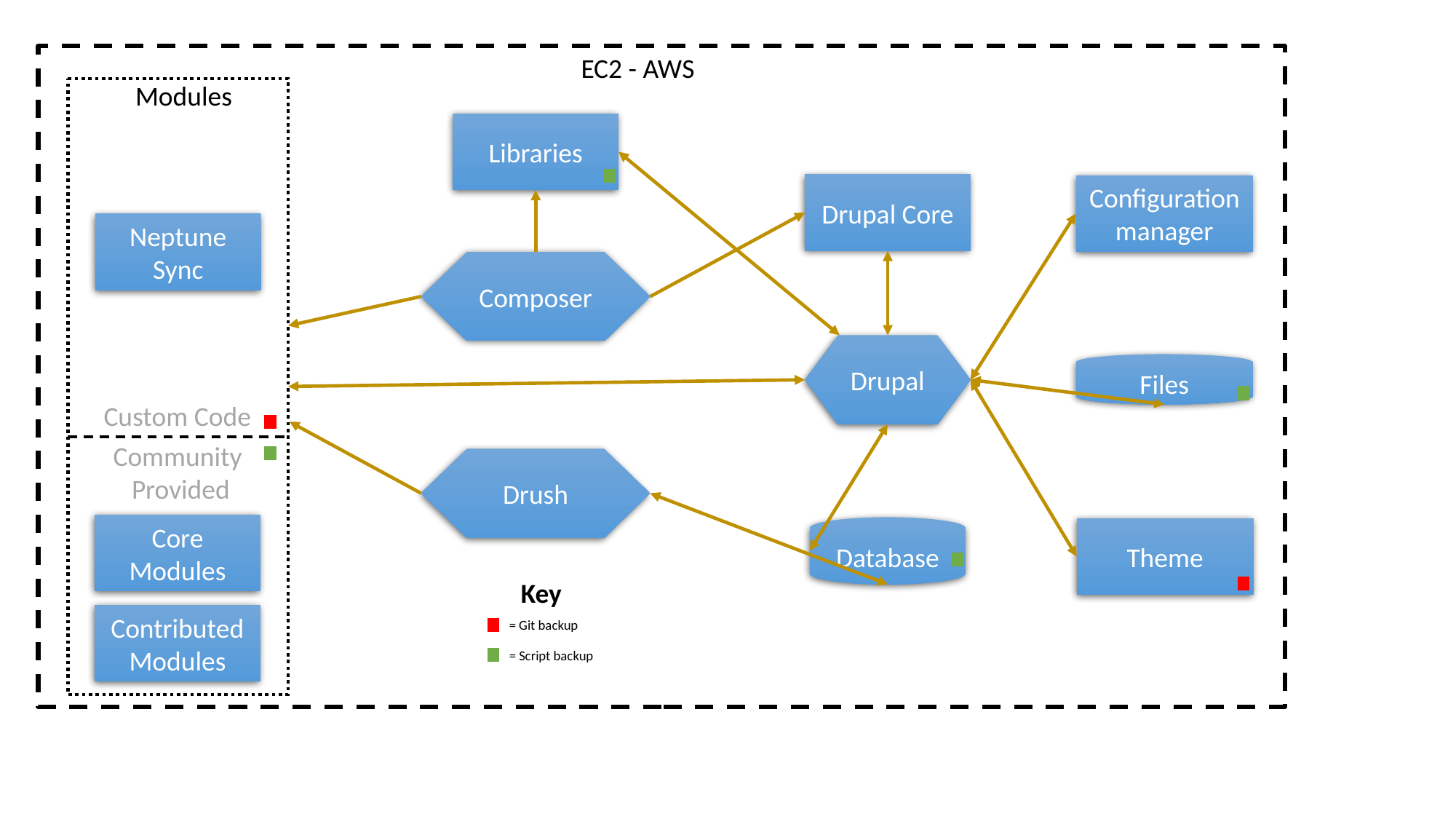

EC2 - AWS
Modules

Libraries

Drupal Core
Configuration manager
Neptune Sync
Composer
Drupal
Files

Custom Code

Community
Provided

Drush
Core Modules
Database
Theme

Key

Contributed Modules
= Git backup

= Script backup